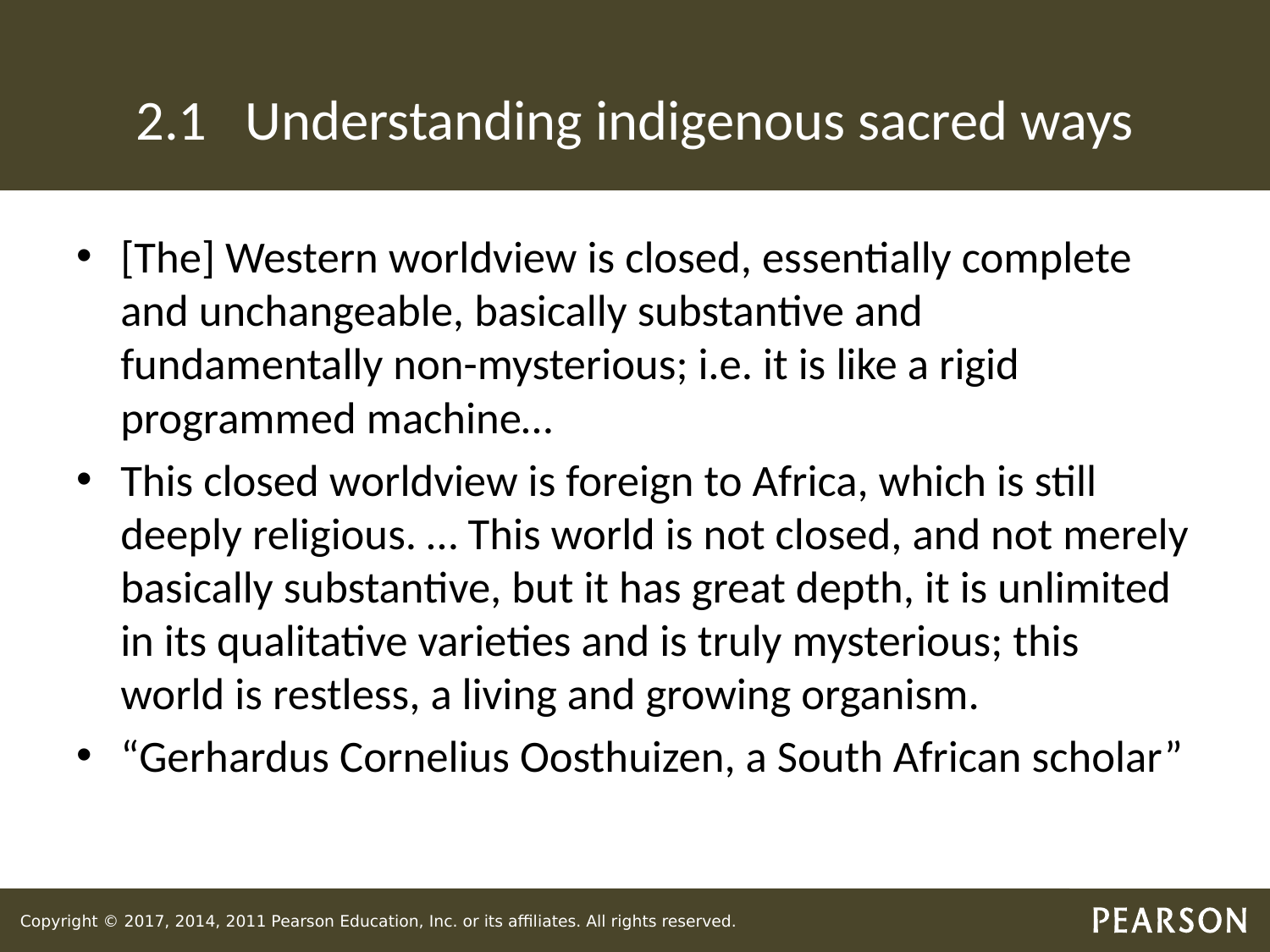

# 2.1   Understanding indigenous sacred ways
[The] Western worldview is closed, essentially complete and unchangeable, basically substantive and fundamentally non-mysterious; i.e. it is like a rigid programmed machine…
This closed worldview is foreign to Africa, which is still deeply religious. … This world is not closed, and not merely basically substantive, but it has great depth, it is unlimited in its qualitative varieties and is truly mysterious; this world is restless, a living and growing organism.
“Gerhardus Cornelius Oosthuizen, a South African scholar”